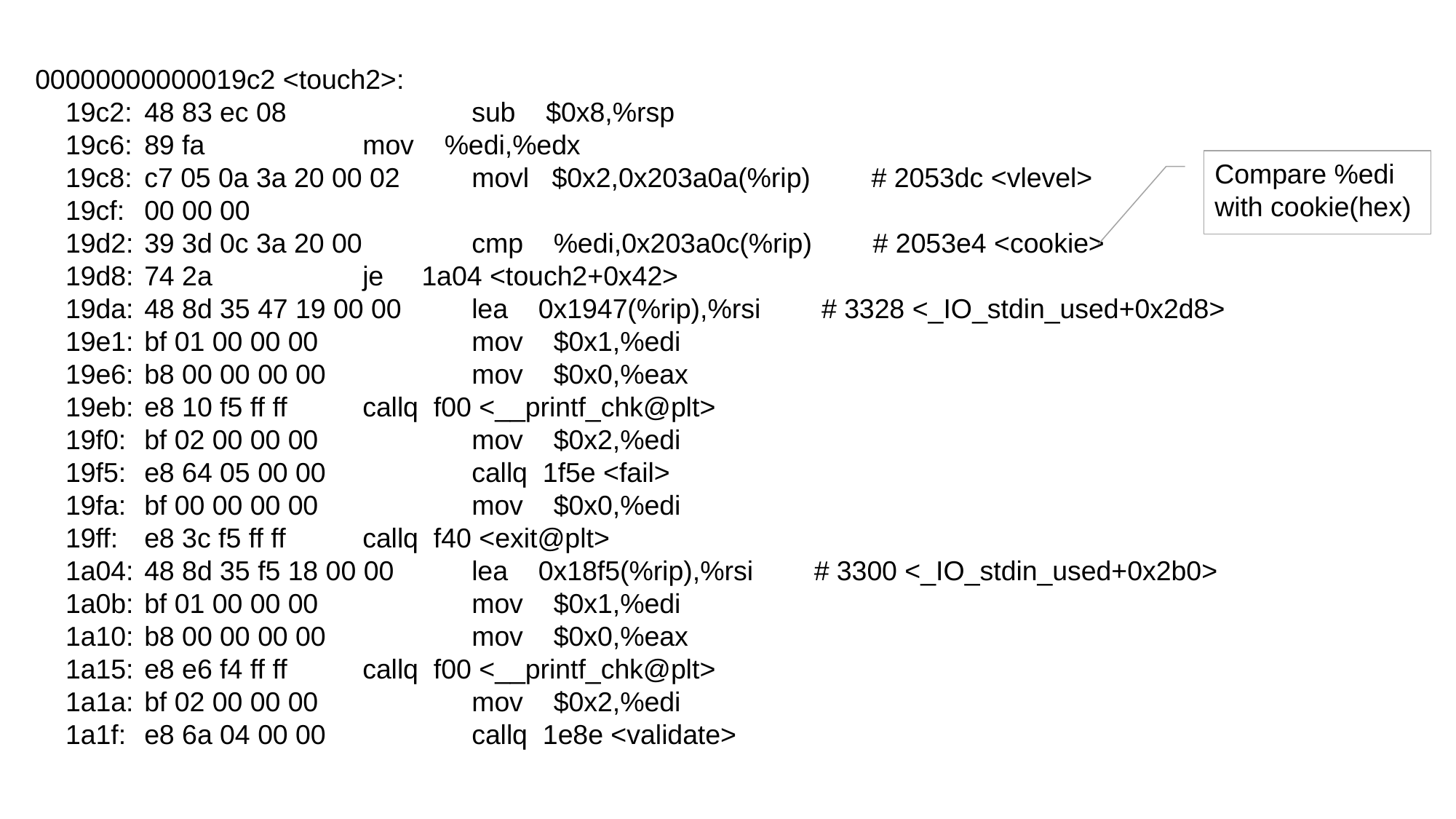

00000000000019c2 <touch2>:
    19c2:	48 83 ec 08          	sub    $0x8,%rsp
    19c6:	89 fa                	mov    %edi,%edx
    19c8:	c7 05 0a 3a 20 00 02 	movl   $0x2,0x203a0a(%rip)        # 2053dc <vlevel>
    19cf:	00 00 00
    19d2:	39 3d 0c 3a 20 00    	cmp    %edi,0x203a0c(%rip)        # 2053e4 <cookie>
    19d8:	74 2a                	je     1a04 <touch2+0x42>
    19da:	48 8d 35 47 19 00 00 	lea    0x1947(%rip),%rsi        # 3328 <_IO_stdin_used+0x2d8>
    19e1:	bf 01 00 00 00       	mov    $0x1,%edi
    19e6:	b8 00 00 00 00       	mov    $0x0,%eax
    19eb:	e8 10 f5 ff ff       	callq  f00 <__printf_chk@plt>
    19f0:	bf 02 00 00 00       	mov    $0x2,%edi
    19f5:	e8 64 05 00 00       	callq  1f5e <fail>
    19fa:	bf 00 00 00 00       	mov    $0x0,%edi
    19ff:	e8 3c f5 ff ff       	callq  f40 <exit@plt>
    1a04:	48 8d 35 f5 18 00 00 	lea    0x18f5(%rip),%rsi        # 3300 <_IO_stdin_used+0x2b0>
    1a0b:	bf 01 00 00 00       	mov    $0x1,%edi
    1a10:	b8 00 00 00 00       	mov    $0x0,%eax
    1a15:	e8 e6 f4 ff ff       	callq  f00 <__printf_chk@plt>
    1a1a:	bf 02 00 00 00       	mov    $0x2,%edi
    1a1f:	e8 6a 04 00 00       	callq  1e8e <validate>

Compare %edi with cookie(hex)